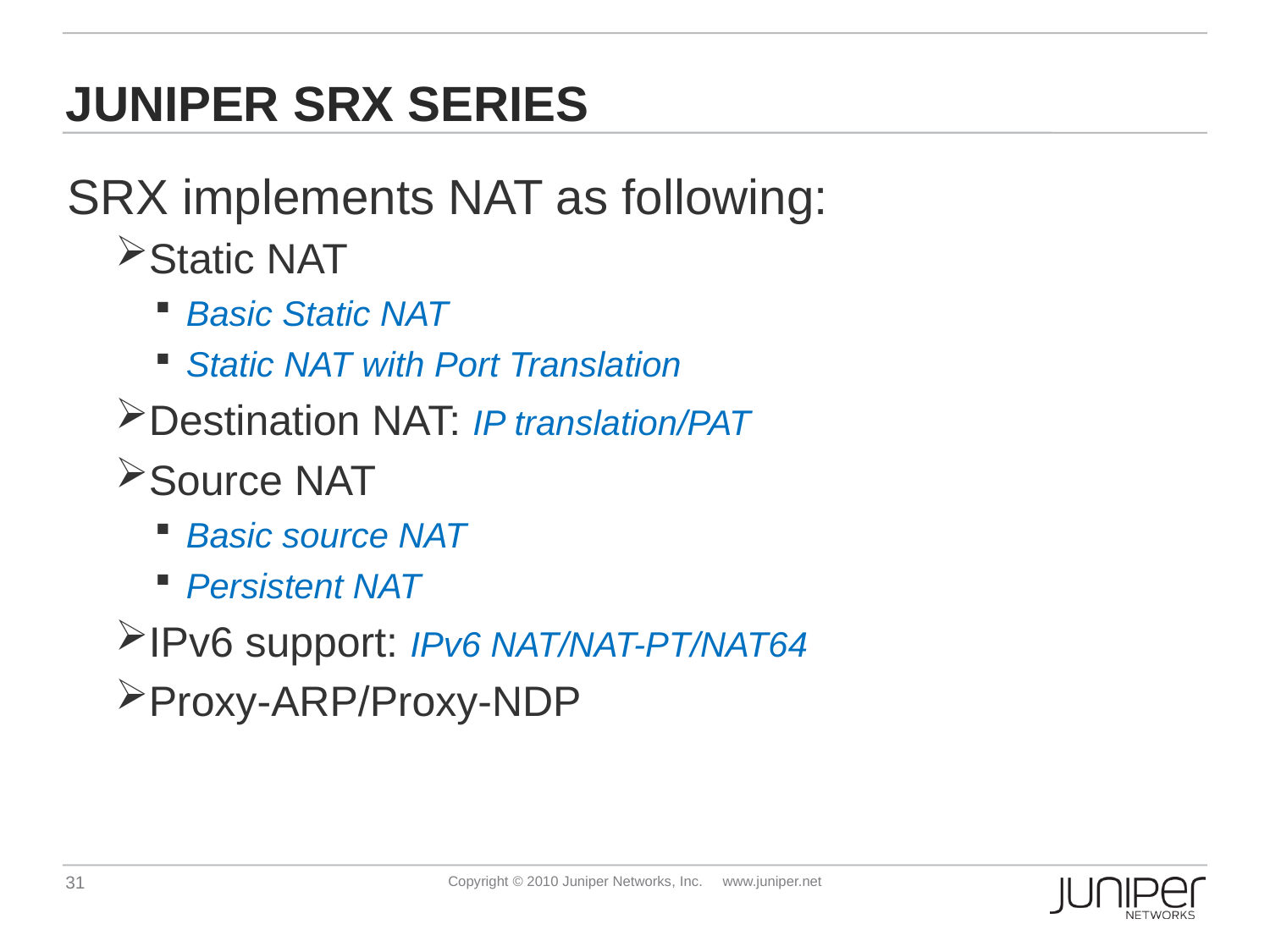

# Juniper SRX Series
SRX implements NAT as following:
Static NAT
Basic Static NAT
Static NAT with Port Translation
Destination NAT: IP translation/PAT
Source NAT
Basic source NAT
Persistent NAT
IPv6 support: IPv6 NAT/NAT-PT/NAT64
Proxy-ARP/Proxy-NDP